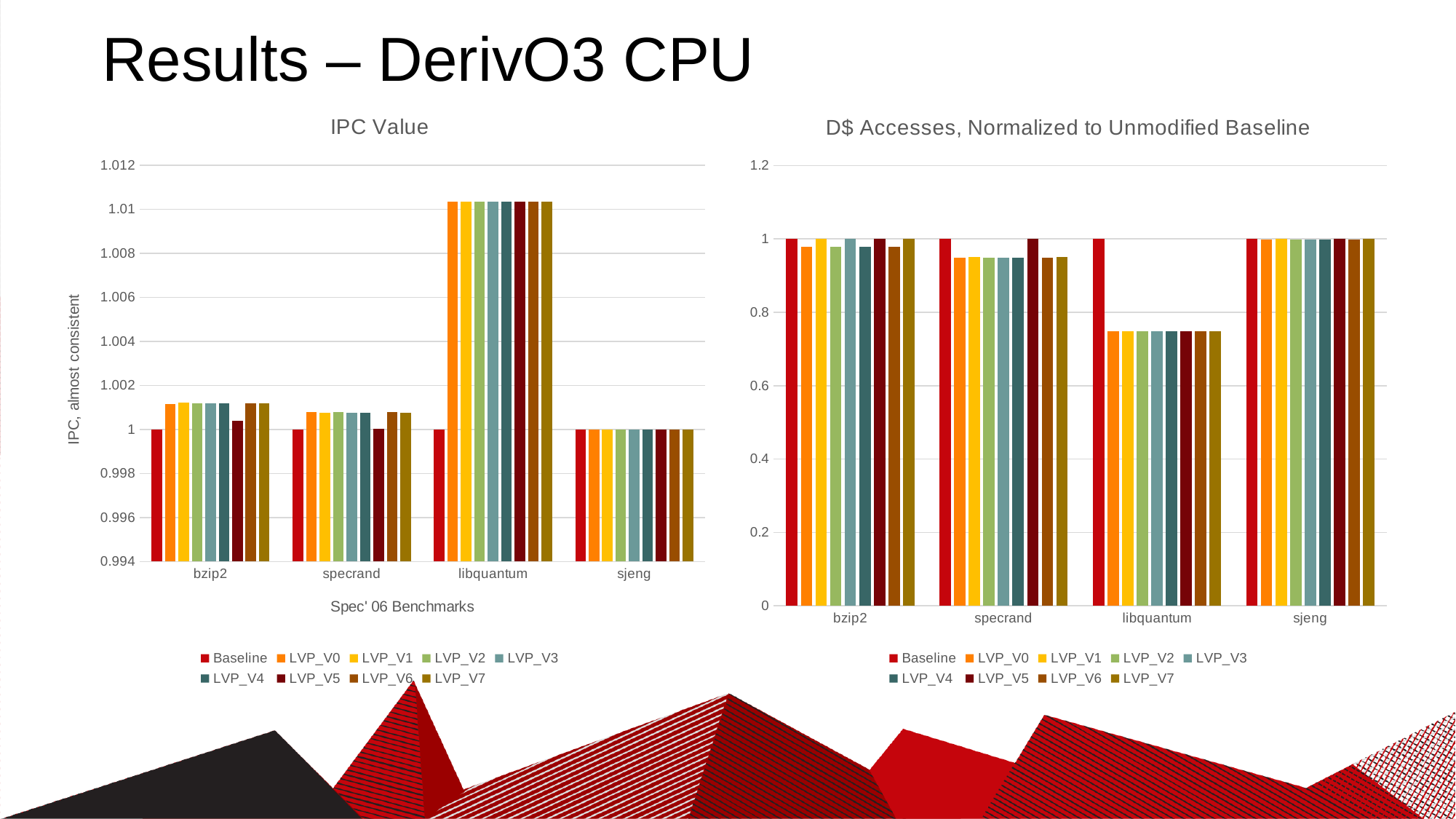

# Results – DerivO3 CPU

### Chart: IPC Value

| Category | Baseline | LVP_V0 | LVP_V1 | LVP_V2 | LVP_V3 | LVP_V4 | LVP_V5 | LVP_V6 | LVP_V7 |
|---|---|---|---|---|---|---|---|---|---|
| bzip2 | 1.0 | 1.0011720630402479 | 1.0012139224345422 | 1.001192992737395 | 1.0011825278888216 | 1.001192992737395 | 1.000408129094372 | 1.0011825278888216 | 1.0011825278888216 |
| specrand | 1.0 | 1.0007816757981698 | 1.0007469223928878 | 1.0007816757981698 | 1.000755197013193 | 1.000777814308694 | 1.0000286853503915 | 1.0007816757981698 | 1.000764023274852 |
| libquantum | 1.0 | 1.0103457818586927 | 1.0103457818586927 | 1.0103457818586927 | 1.0103457818586927 | 1.0103457818586927 | 1.0103457818586927 | 1.0103457818586927 | 1.0103457818586927 |
| sjeng | 1.0 | 1.0 | 1.0 | 1.0 | 1.0 | 1.0 | 1.0 | 1.0 | 1.0 |

### Chart: D$ Accesses, Normalized to Unmodified Baseline

| Category | Baseline | LVP_V0 | LVP_V1 | LVP_V2 | LVP_V3 | LVP_V4 | LVP_V5 | LVP_V6 | LVP_V7 |
|---|---|---|---|---|---|---|---|---|---|
| bzip2 | 1.0 | 0.9794758765958437 | 1.0 | 0.9794758765958437 | 1.0 | 0.9794758765958437 | 1.0 | 0.9794758765958437 | 1.0 |
| specrand | 1.0 | 0.9494297099823374 | 0.9506296850382628 | 0.9491162277711919 | 0.9491163806147859 | 0.9491931080989375 | 1.0 | 0.9494297099823374 | 0.9506296850382628 |
| libquantum | 1.0 | 0.7490910216819041 | 0.7491229765941184 | 0.7490888384270323 | 0.7490888384270323 | 0.7490888384270323 | 0.7490955866693633 | 0.7490910216819041 | 0.7490991592682444 |
| sjeng | 1.0 | 0.9992687830098846 | 0.9994672118405048 | 0.9991945859256005 | 0.9991729882297508 | 0.9991956208151933 | 0.9999598192866794 | 0.999271167755468 | 0.999439854759095 |